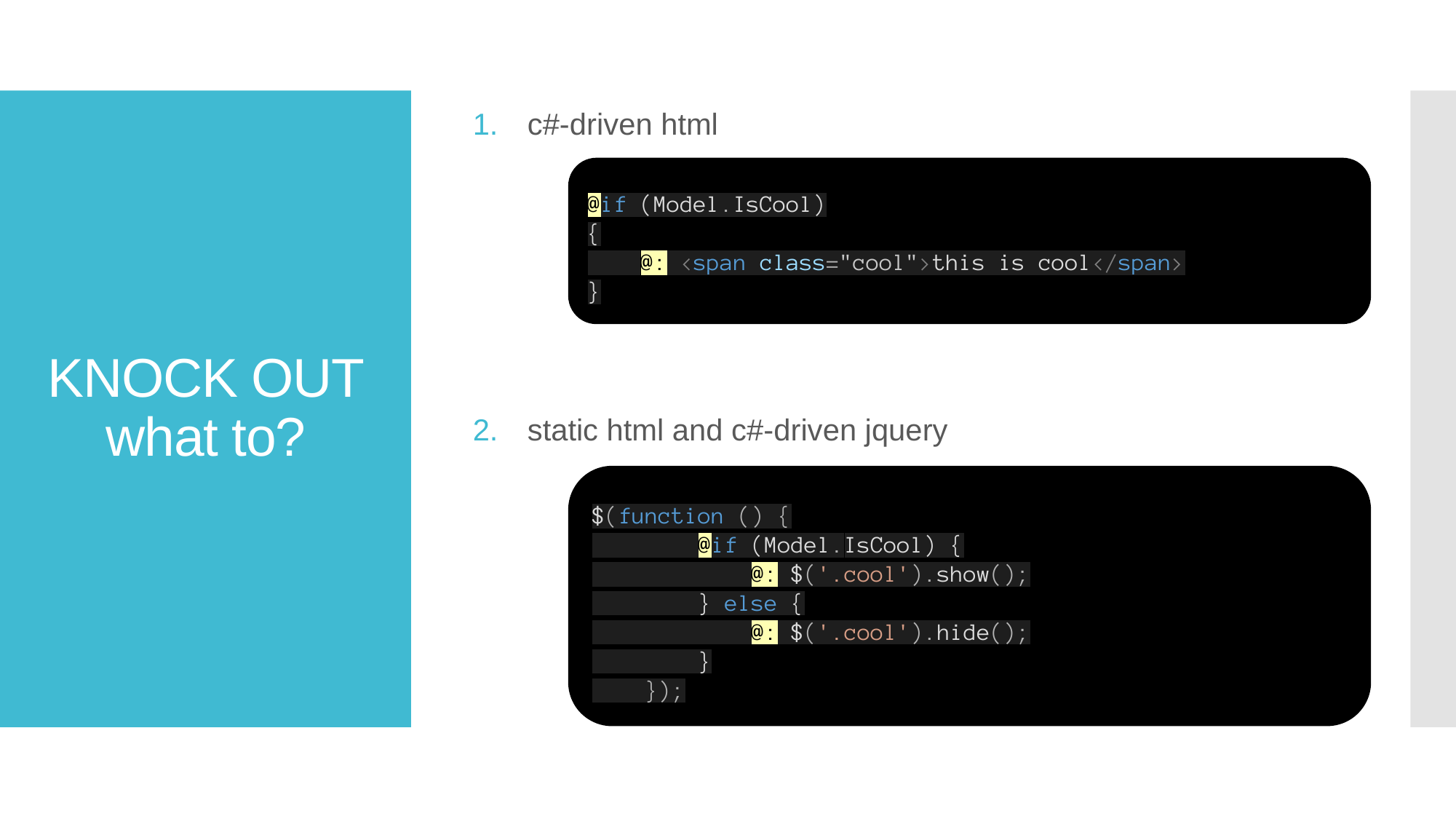

c#-driven html

static html and c#-driven jquery

# KNOCK OUT what to?

@if (Model.IsCool)
{
    @: <span class="cool">this is cool</span>
}

$(function () {
        @if (Model.IsCool) {
            @: $('.cool').show();
        } else {
            @: $('.cool').hide();
        }
    });